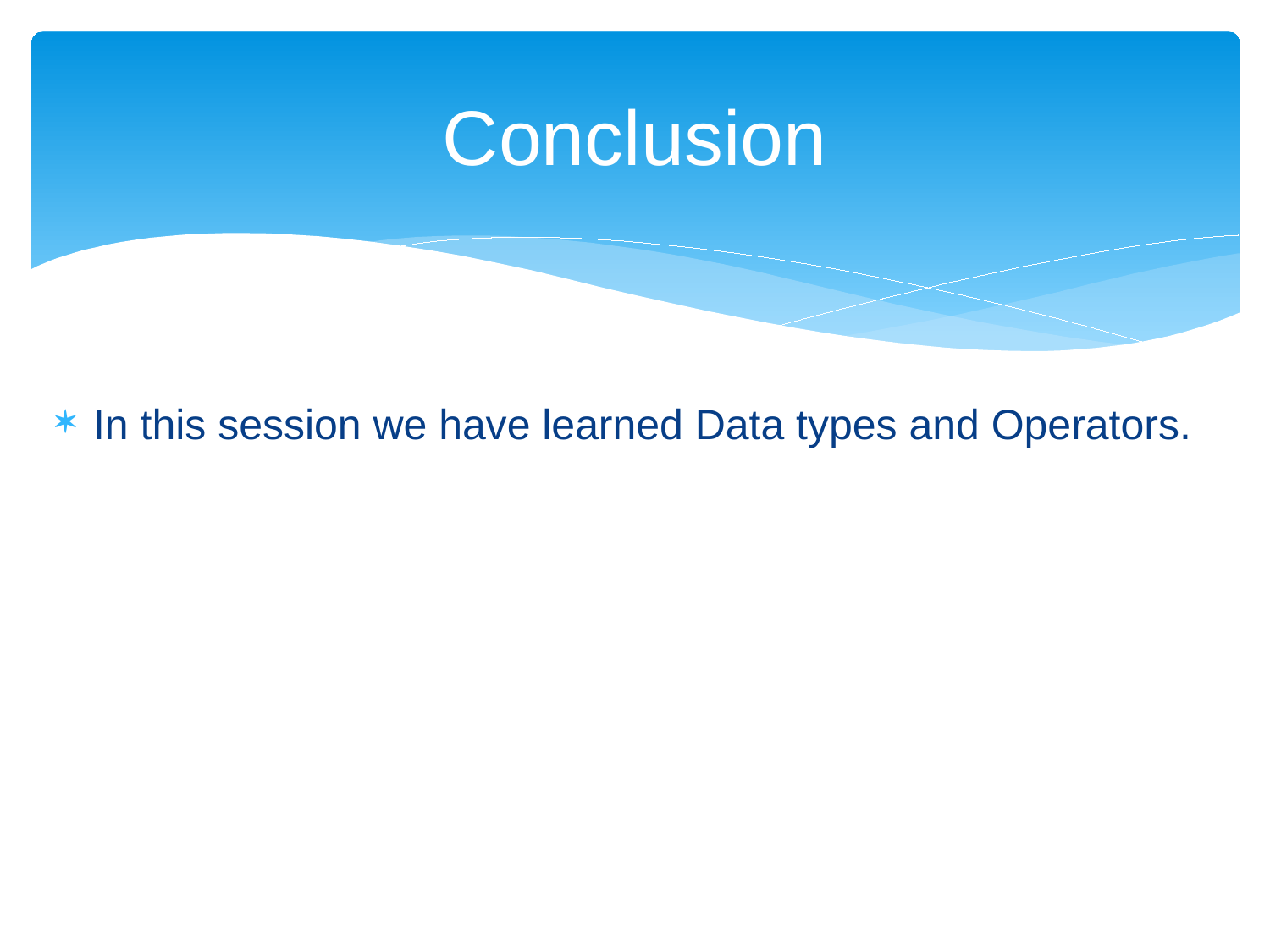

# Conclusion
In this session we have learned Data types and Operators.